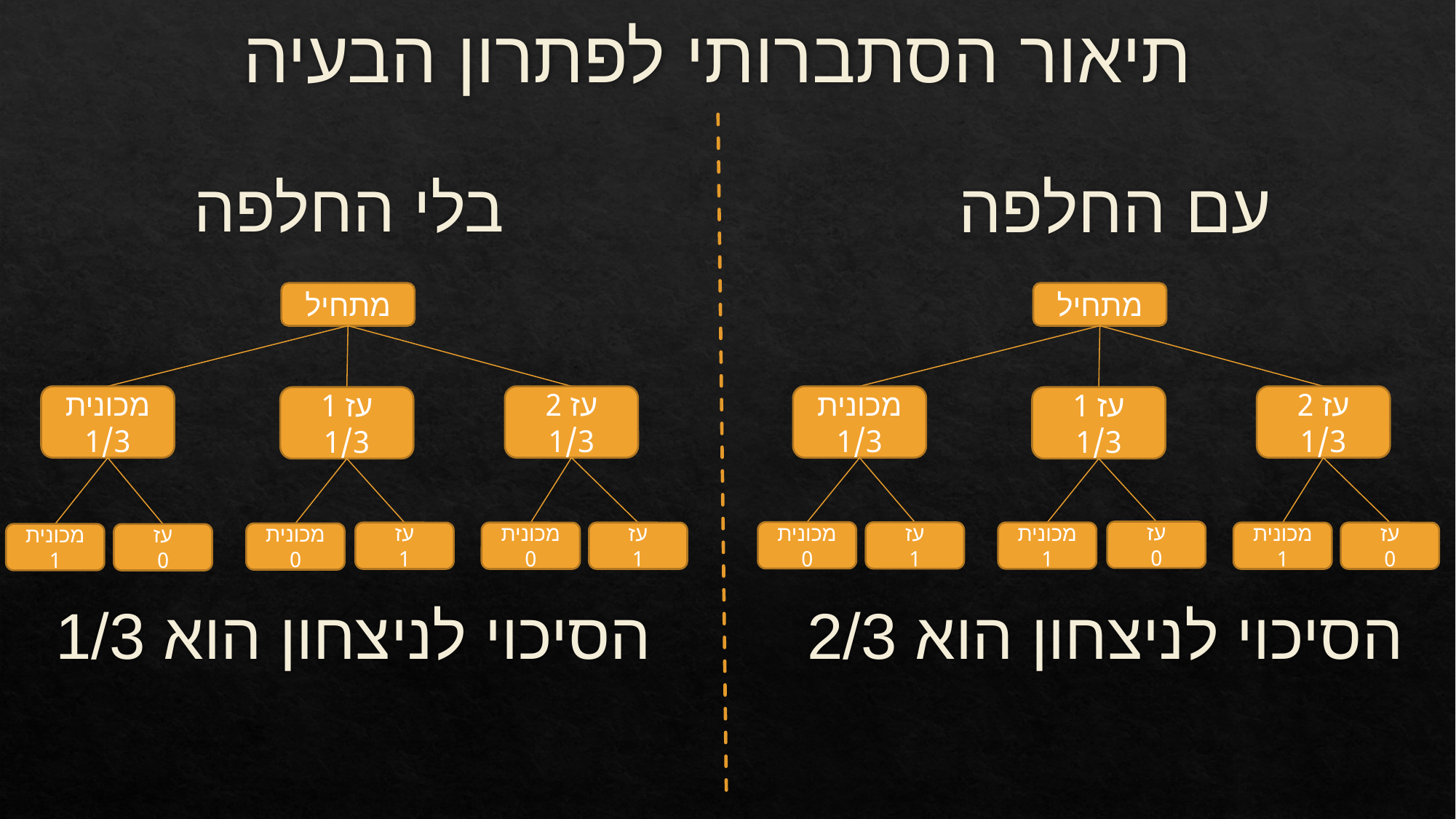

# תיאור הסתברותי לפתרון הבעיה
עם החלפה
בלי החלפה
מתחיל
מתחיל
עז 2
1/3
עז 2
1/3
מכונית
1/3
מכונית
1/3
עז 1
1/3
עז 1
1/3
עז
0
מכונית
0
עז
1
מכונית
1
עז
1
מכונית
0
עז
1
מכונית
1
עז
0
מכונית
0
מכונית
1
עז
0
הסיכוי לניצחון הוא 1/3
הסיכוי לניצחון הוא 2/3